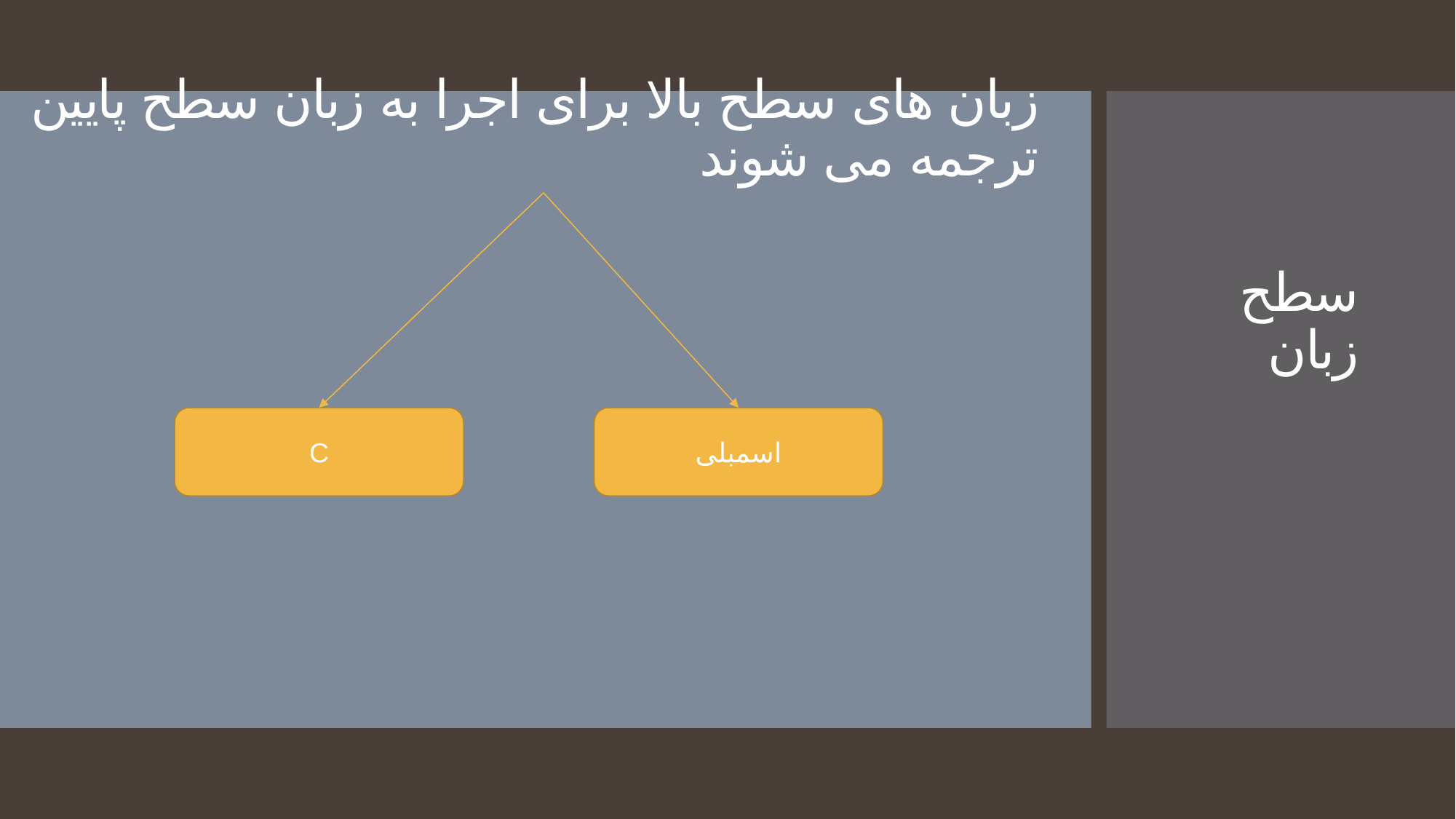

# زبان های سطح بالا برای اجرا به زبان سطح پایین ترجمه می شوند
سطح زبان
C
اسمبلی